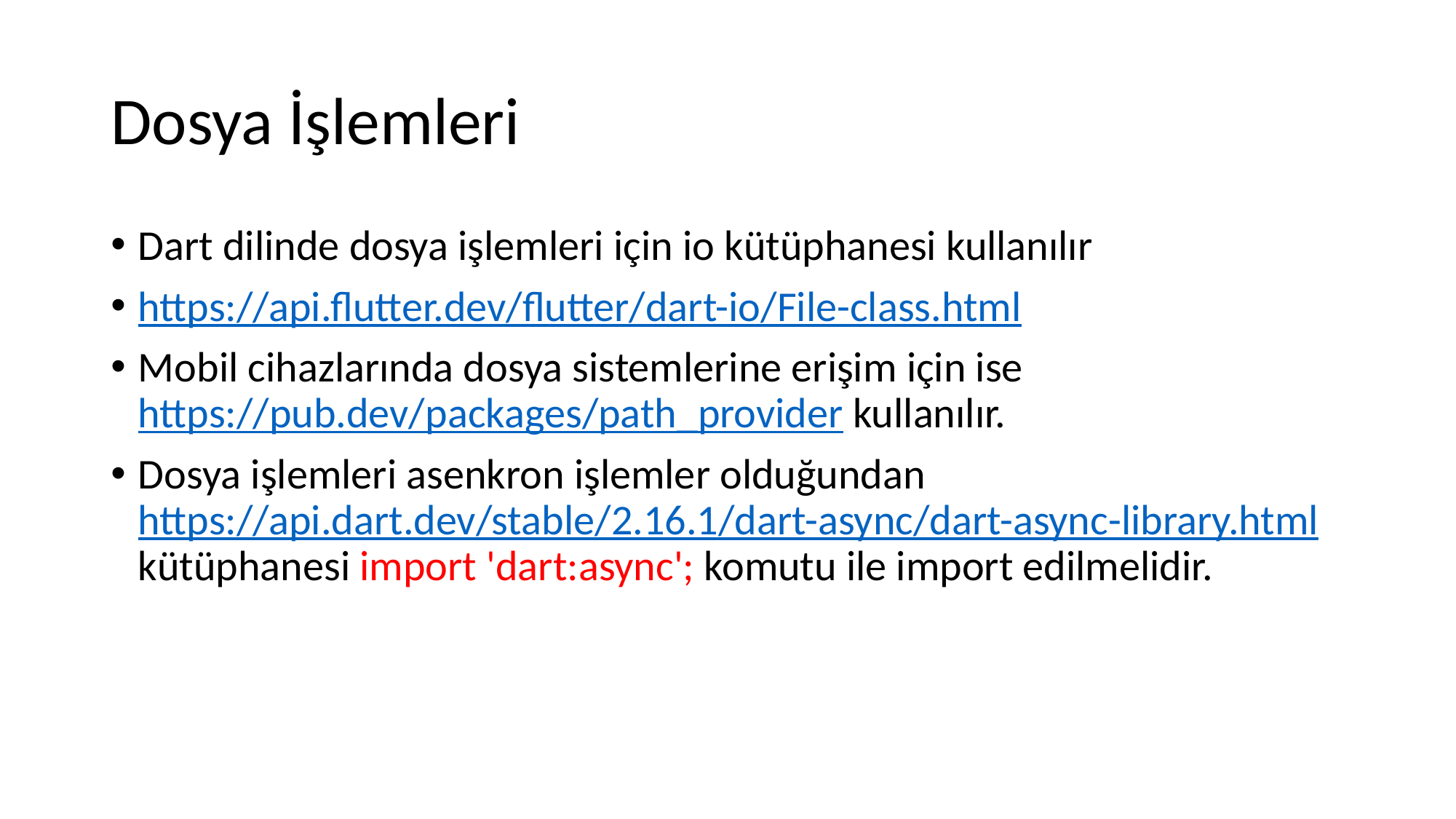

# Dosya İşlemleri
Dart dilinde dosya işlemleri için io kütüphanesi kullanılır
https://api.flutter.dev/flutter/dart-io/File-class.html
Mobil cihazlarında dosya sistemlerine erişim için ise https://pub.dev/packages/path_provider kullanılır.
Dosya işlemleri asenkron işlemler olduğundan https://api.dart.dev/stable/2.16.1/dart-async/dart-async-library.html  kütüphanesi import 'dart:async'; komutu ile import edilmelidir.